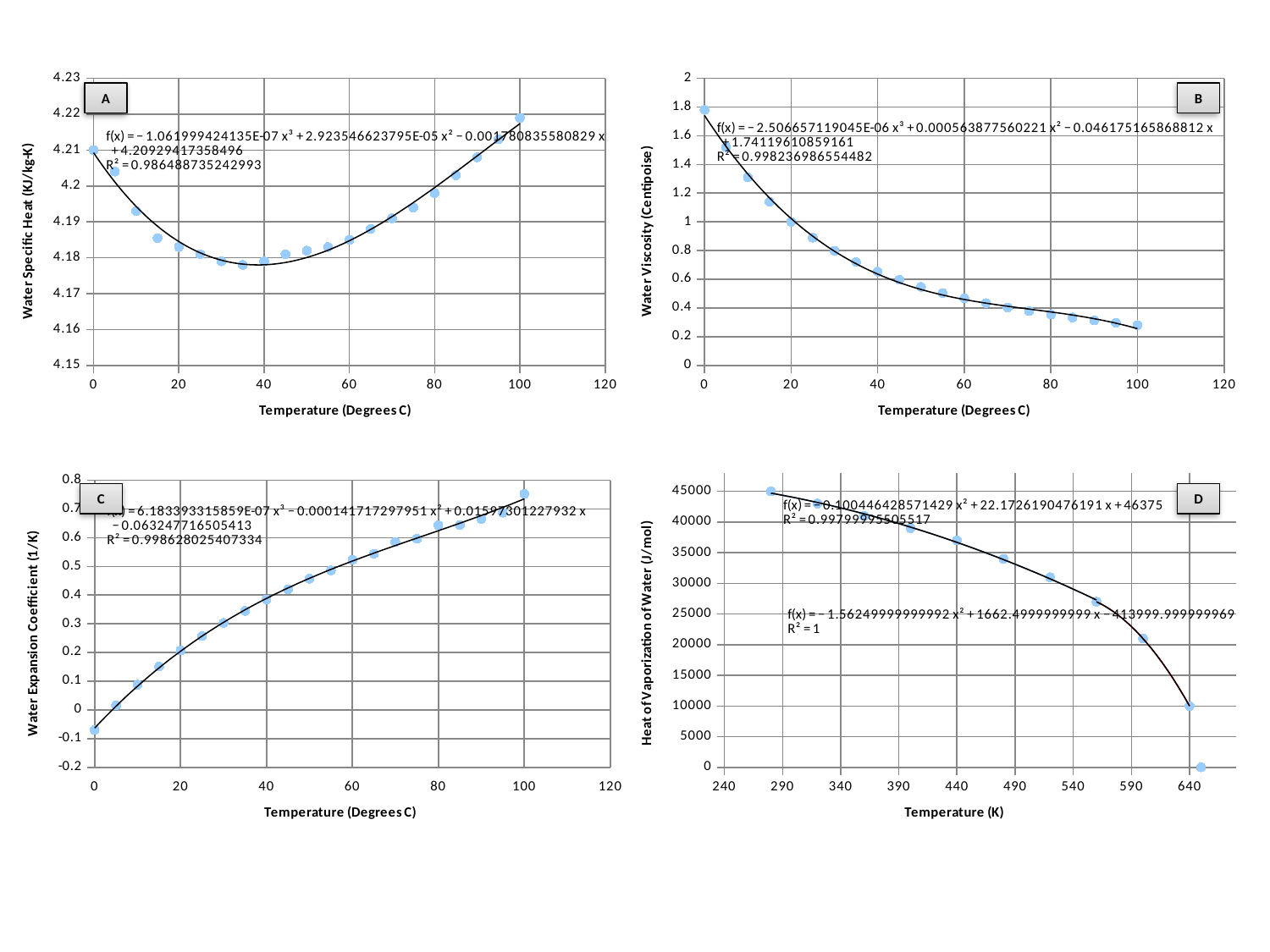

### Chart

| Category |  |
|---|---|

### Chart

| Category |  |
|---|---|
A
B

### Chart

| Category |  |
|---|---|

### Chart

| Category |  |  |  |
|---|---|---|---|
C
D